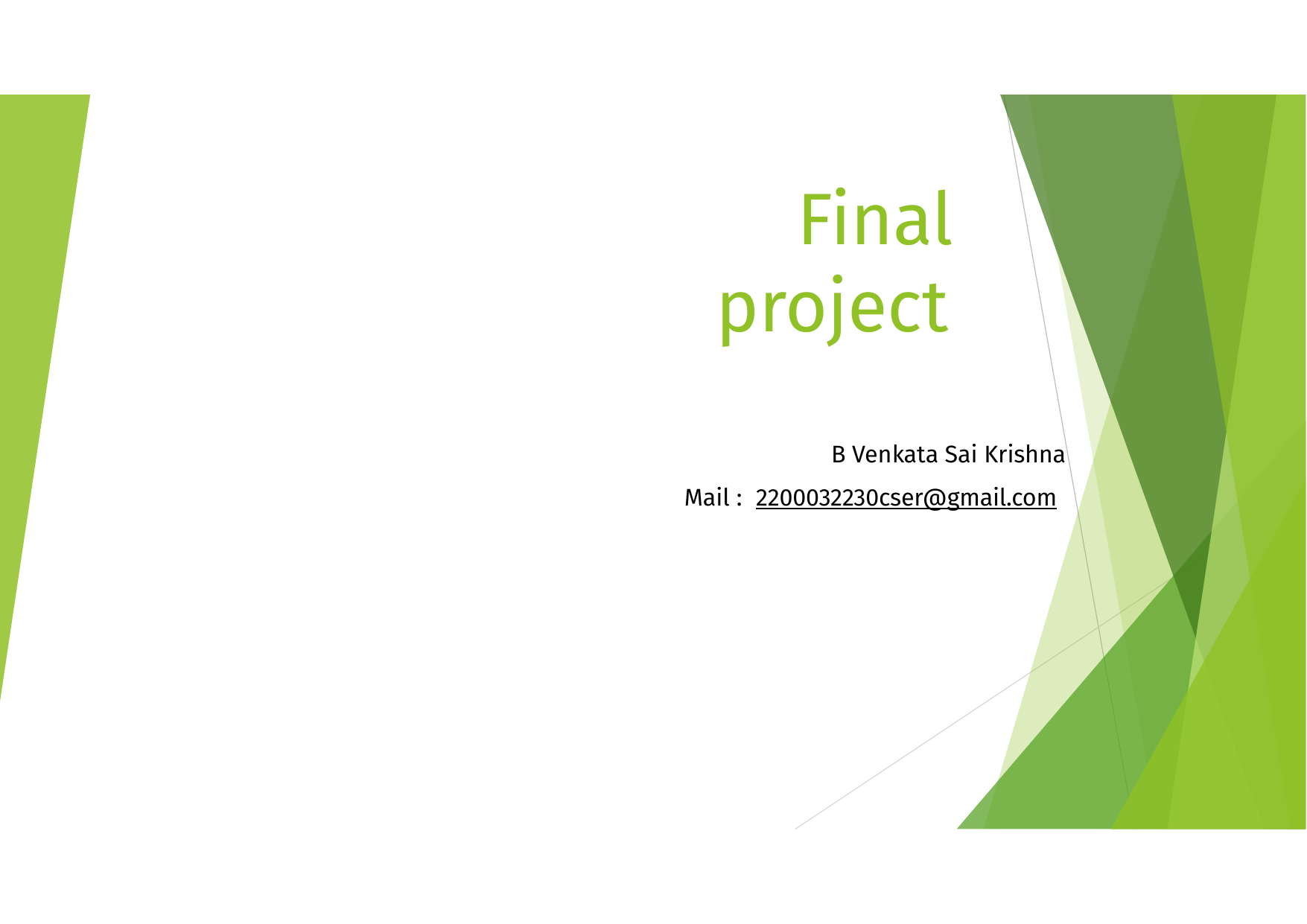

# Final project
B Venkata Sai Krishna Mail : 2200032230cser@gmail.com